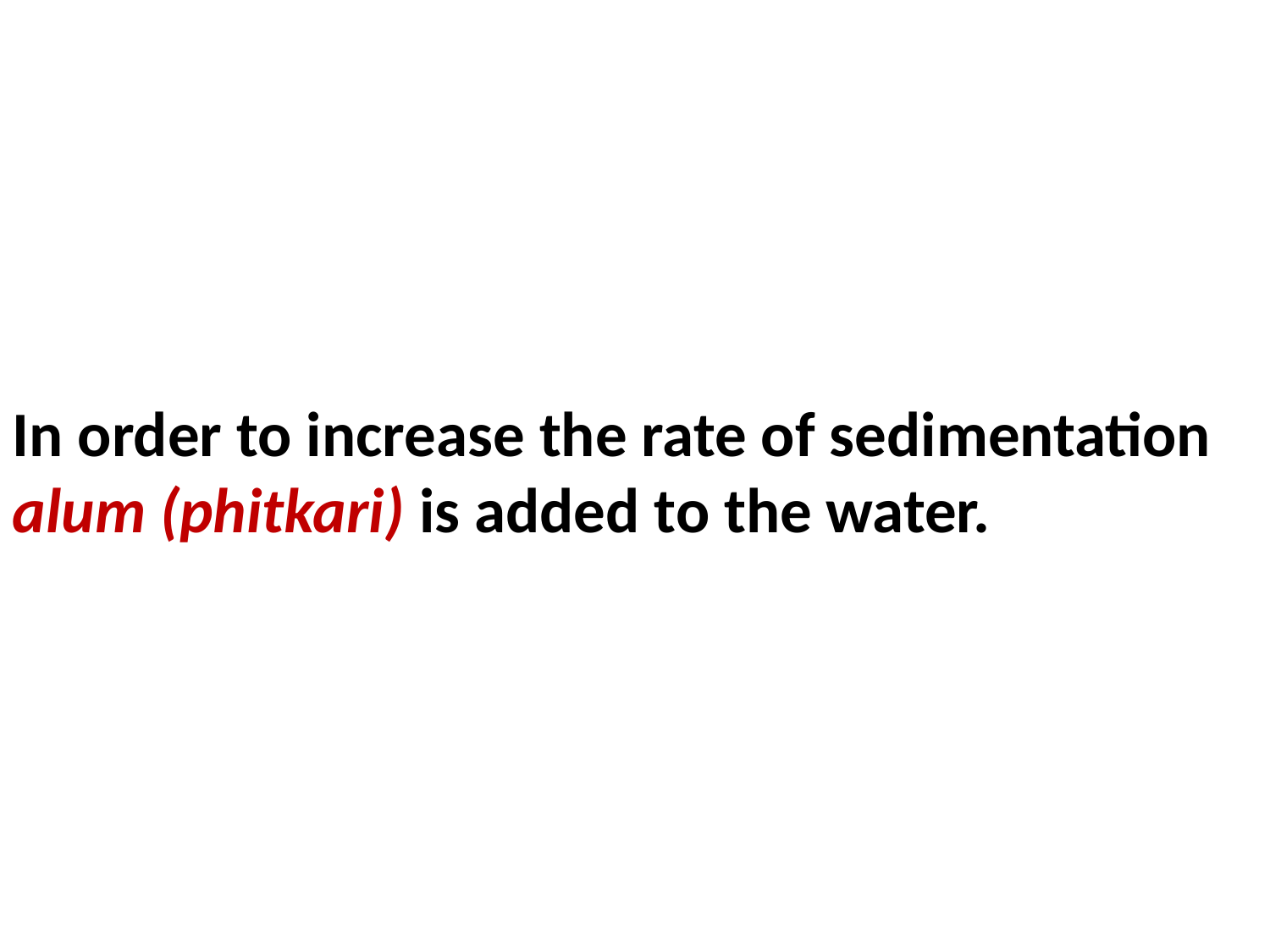

In order to increase the rate of sedimentation alum (phitkari) is added to the water.